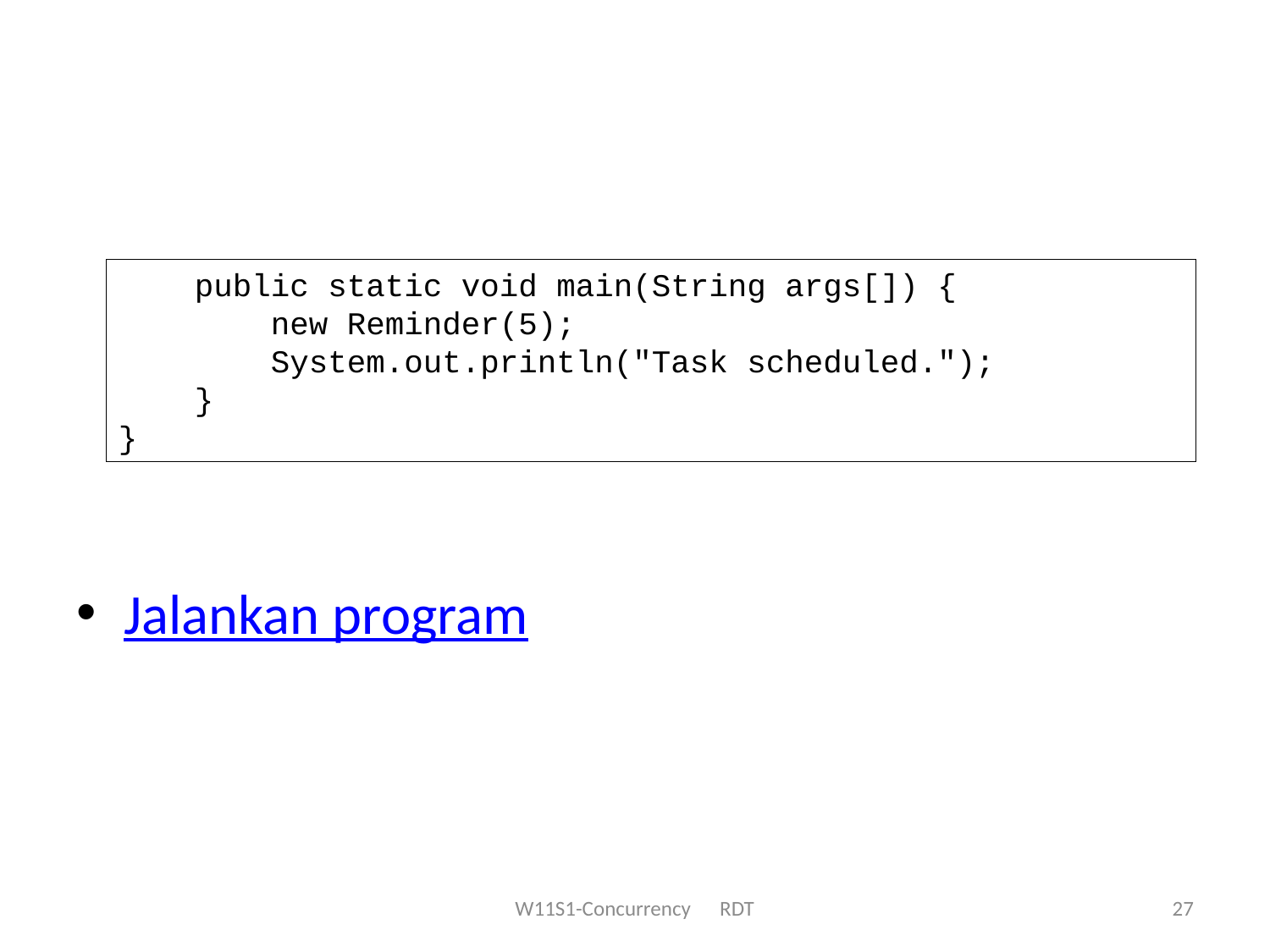

#
    public static void main(String args[]) {
        new Reminder(5);
        System.out.println("Task scheduled.");
    }
}
Jalankan program

27
W11S1-Concurrency      RDT